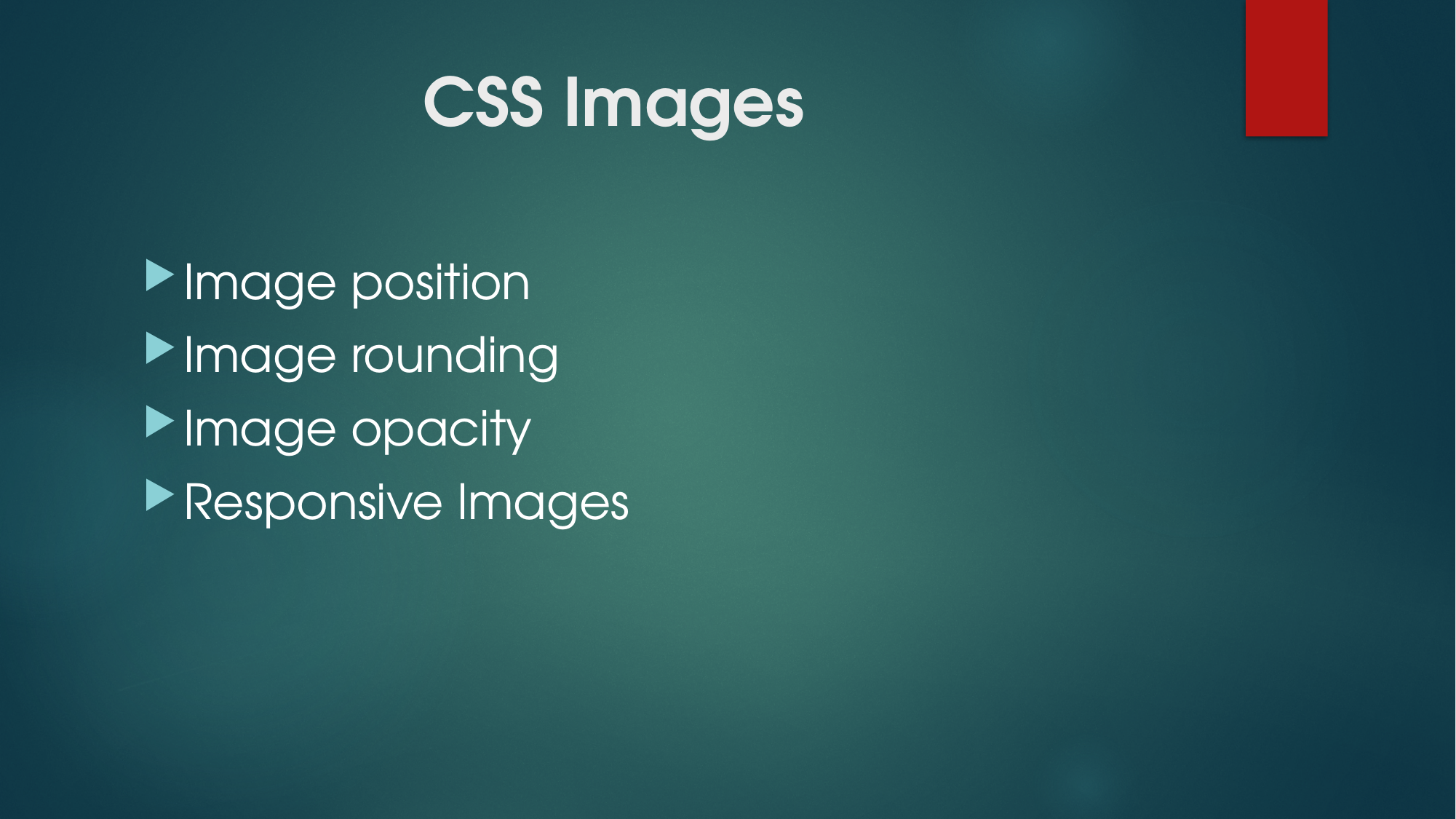

# CSS Images
Image position
Image rounding
Image opacity
Responsive Images